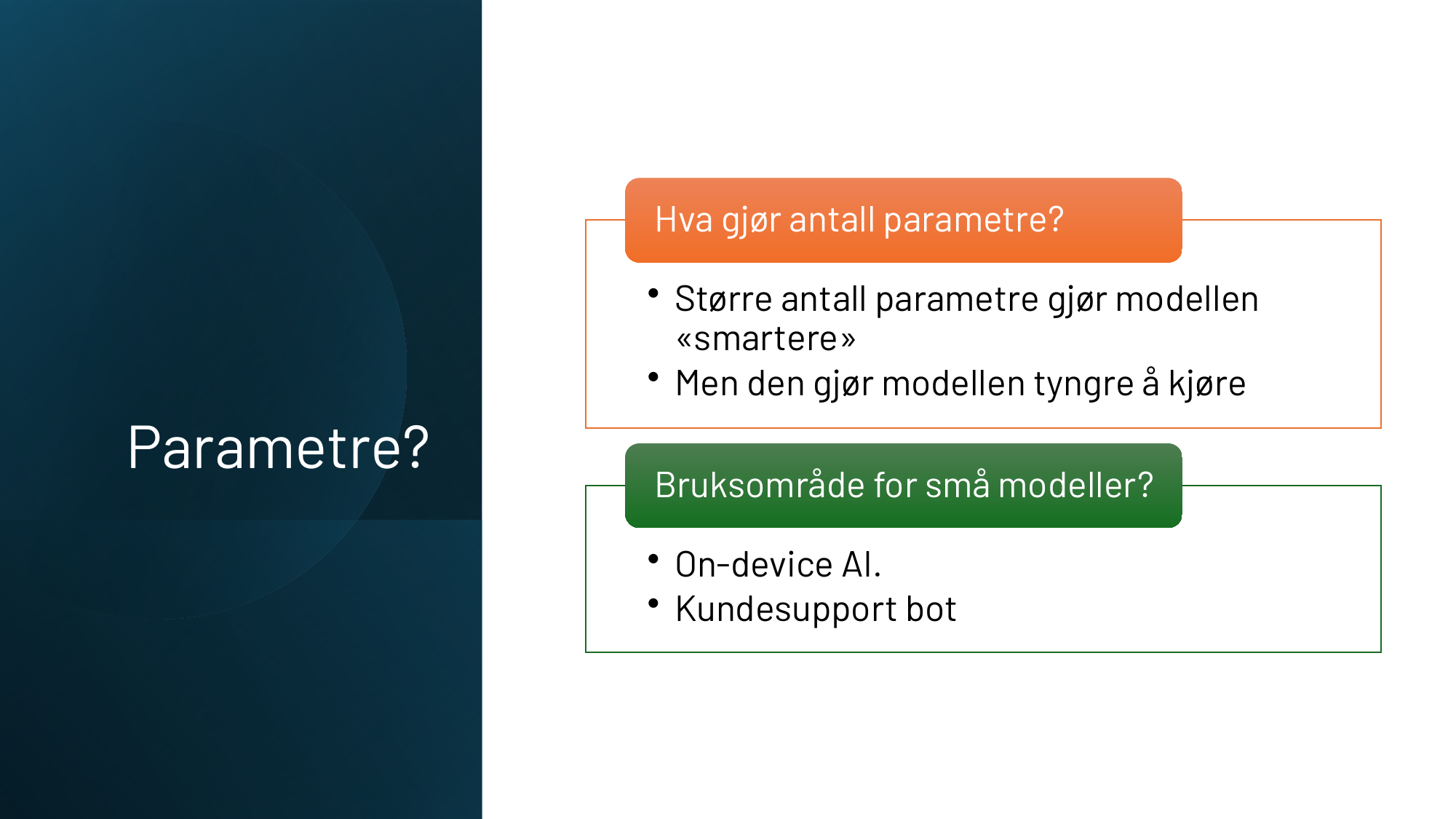

Større antall parametre gjør modellen «smartere»
Men den gjør modellen tyngre å kjøre
Hva gjør antall parametre?
On-device AI.
Kundesupport bot
Bruksområde for små modeller?

# Parametre?